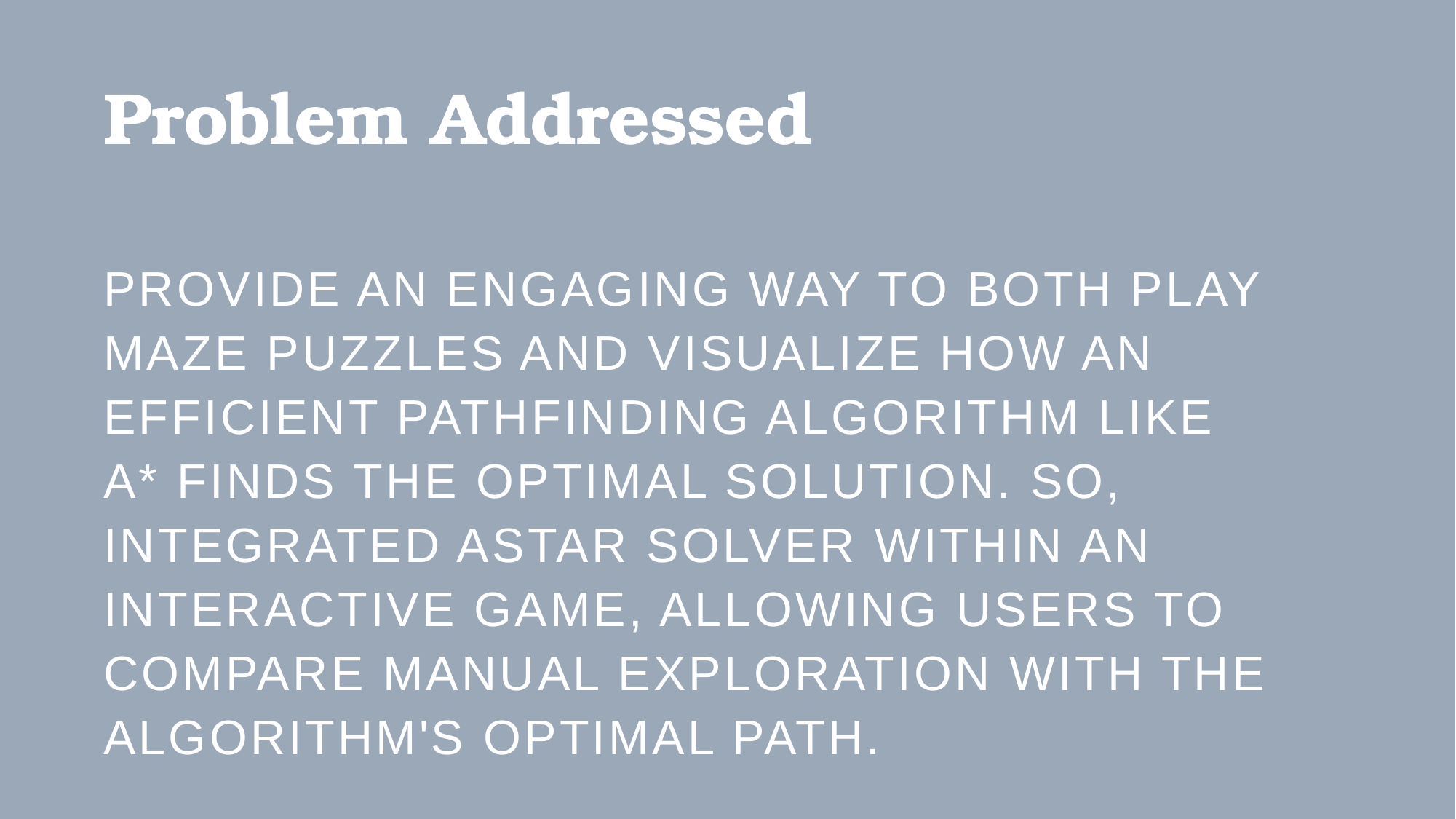

# Problem Addressed

Provide an engaging way to both play maze puzzles and visualize how an efficient pathfinding algorithm like A* finds the optimal solution. So, integrated AStar solver within an interactive game, allowing users to compare manual exploration with the algorithm's optimal path.